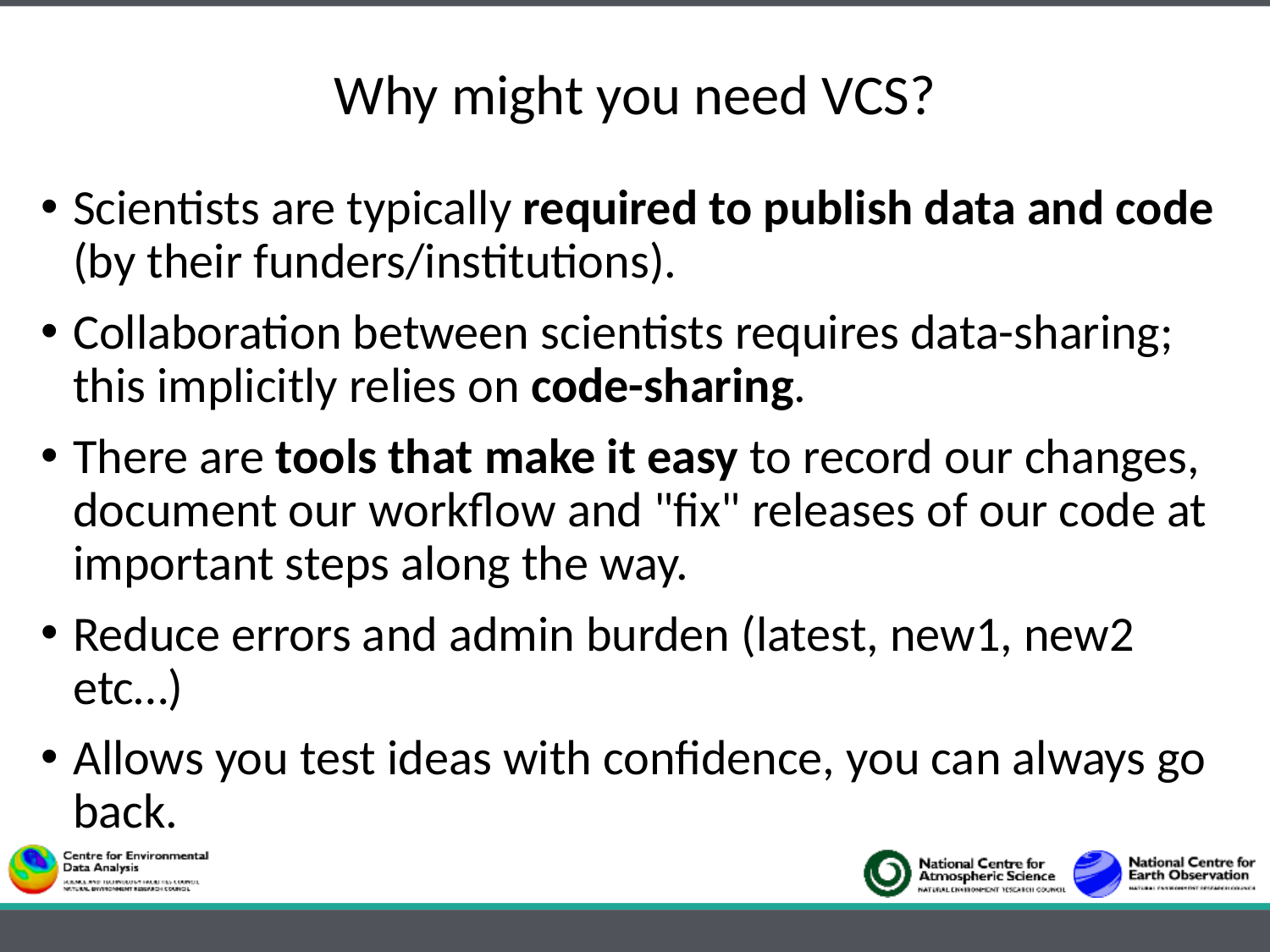

# Why might you need VCS?
Scientists are typically required to publish data and code (by their funders/institutions).
Collaboration between scientists requires data-sharing; this implicitly relies on code-sharing.
There are tools that make it easy to record our changes, document our workflow and "fix" releases of our code at important steps along the way.
Reduce errors and admin burden (latest, new1, new2 etc…)
Allows you test ideas with confidence, you can always go back.